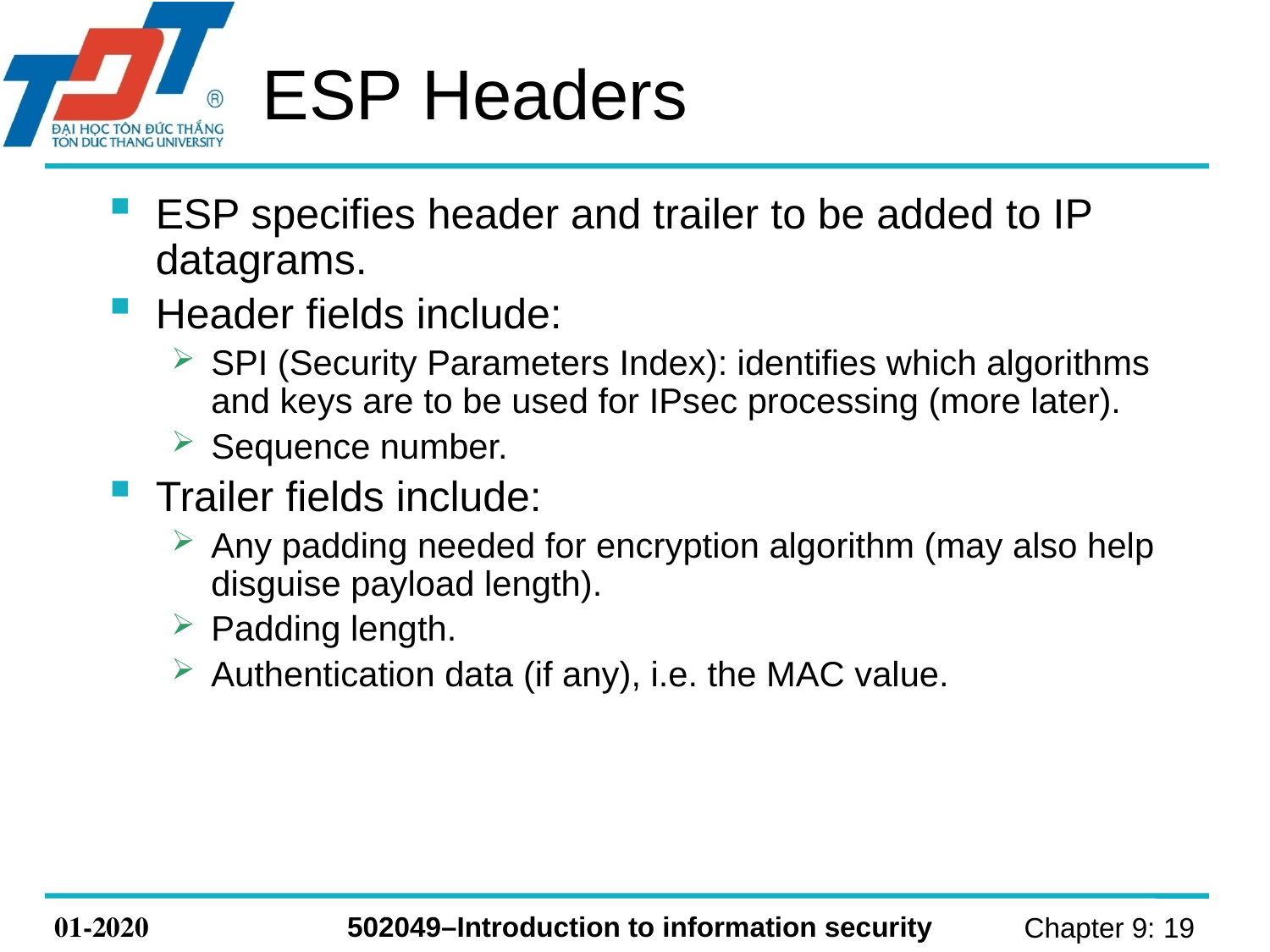

# ESP Headers
ESP specifies header and trailer to be added to IP datagrams.
Header fields include:
SPI (Security Parameters Index): identifies which algorithms and keys are to be used for IPsec processing (more later).
Sequence number.
Trailer fields include:
Any padding needed for encryption algorithm (may also help disguise payload length).
Padding length.
Authentication data (if any), i.e. the MAC value.